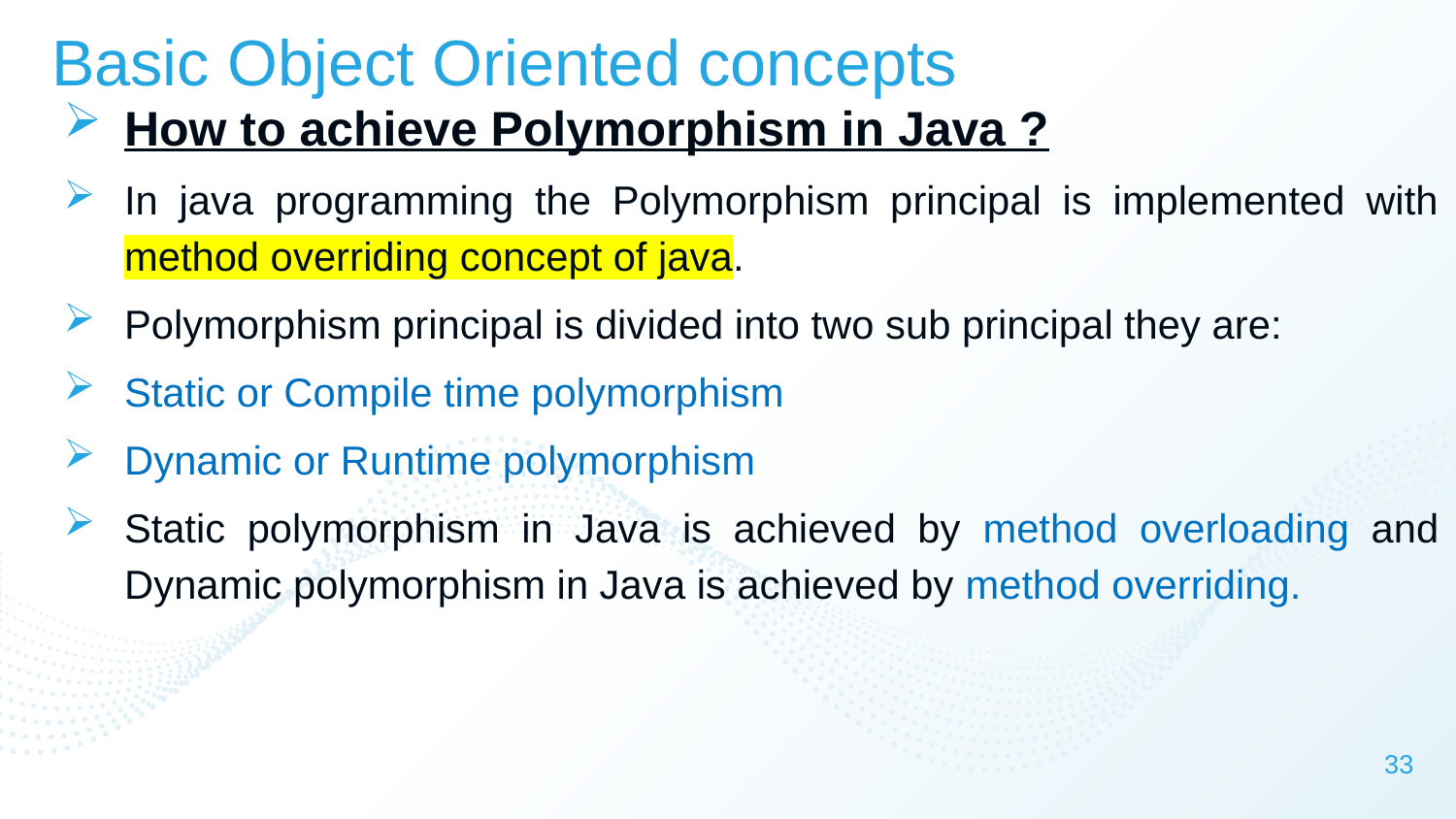

# Basic Object Oriented concepts
How to achieve Polymorphism in Java ?
In java programming the Polymorphism principal is implemented with method overriding concept of java.
Polymorphism principal is divided into two sub principal they are:
Static or Compile time polymorphism
Dynamic or Runtime polymorphism
Static polymorphism in Java is achieved by method overloading and Dynamic polymorphism in Java is achieved by method overriding.

33